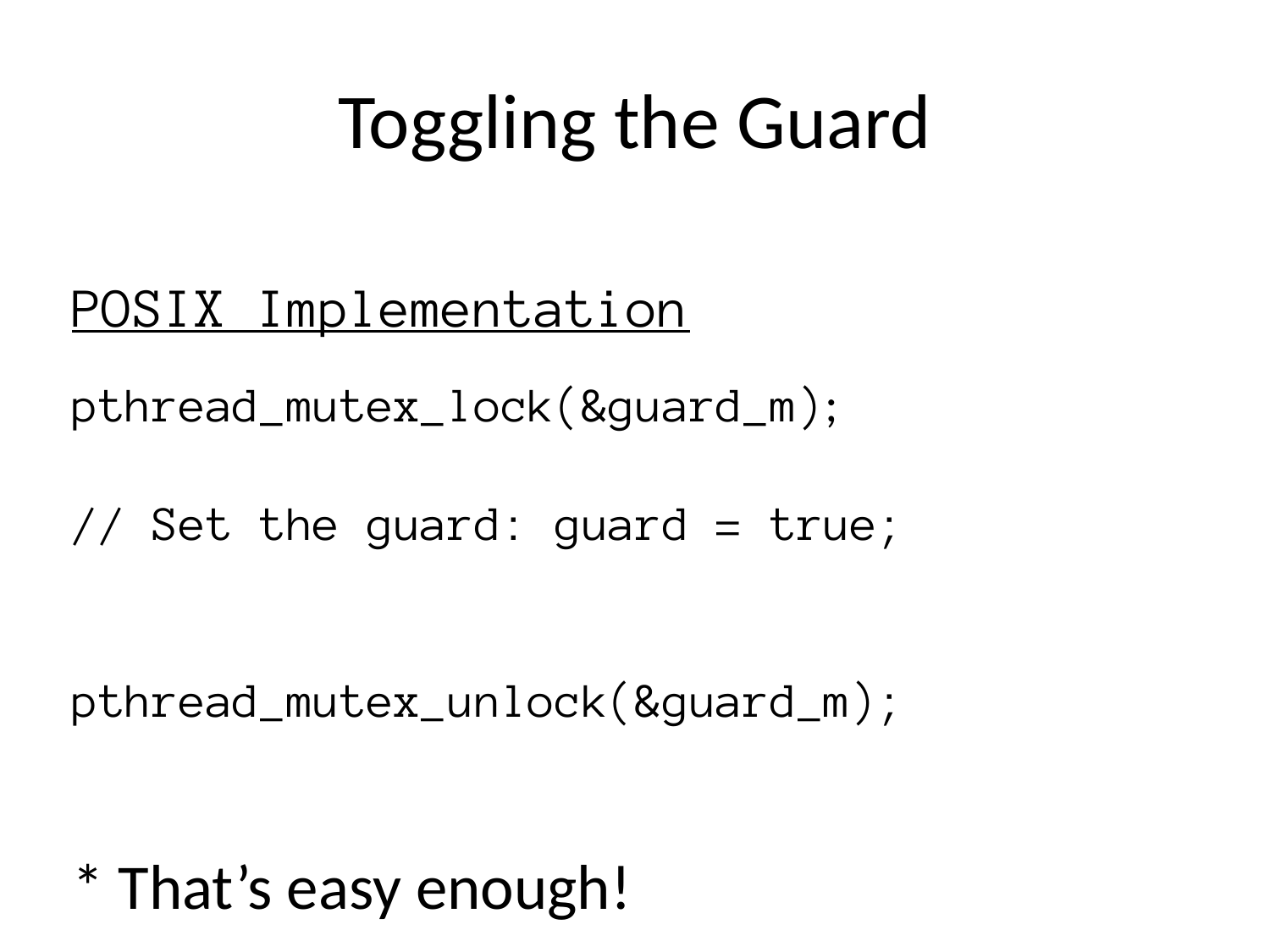

# Toggling the Guard
POSIX Implementation

pthread_mutex_lock(&guard_m);

// Set the guard: guard = true;

pthread_mutex_unlock(&guard_m);

* That’s easy enough!